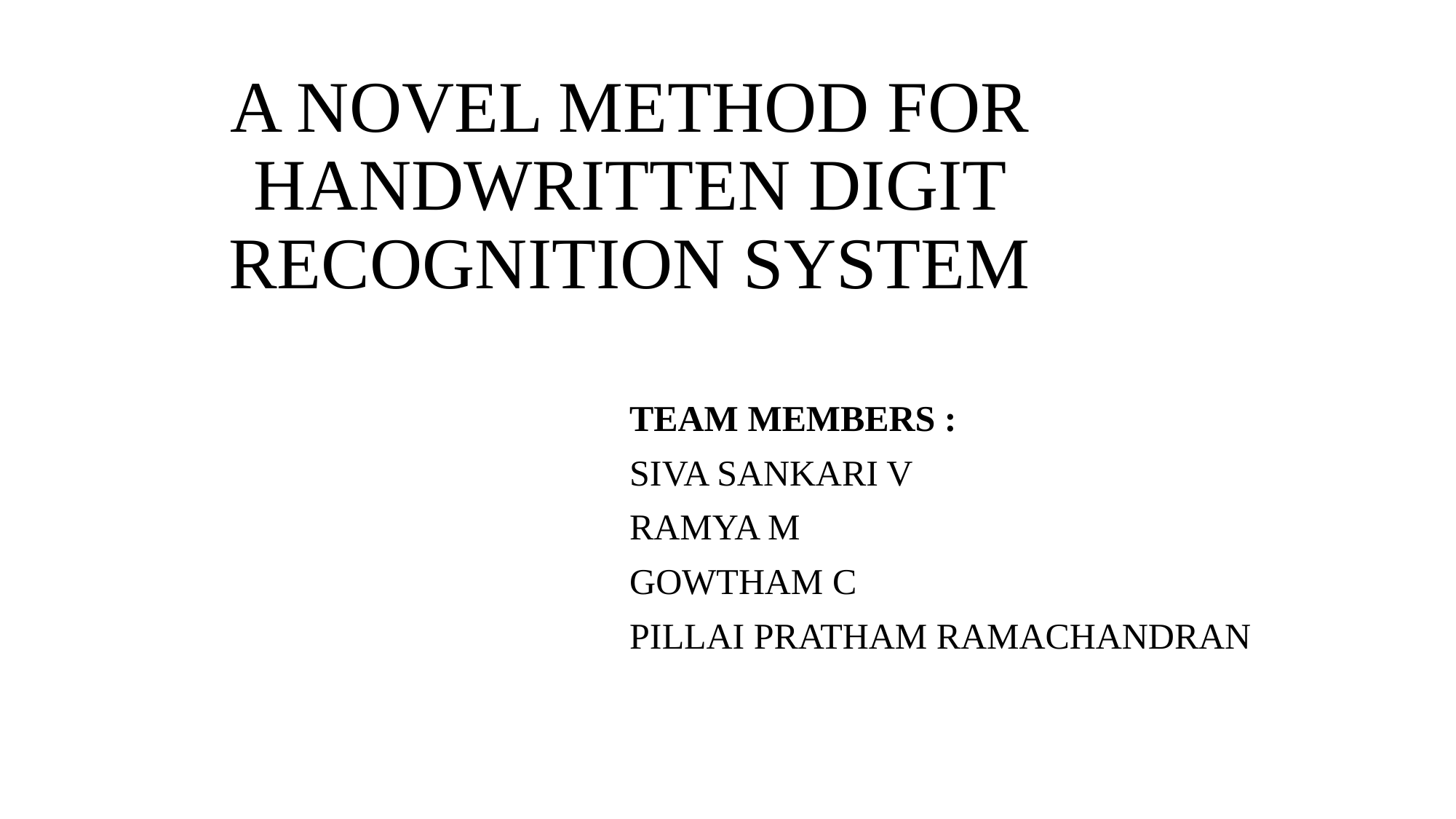

# A NOVEL METHOD FOR HANDWRITTEN DIGIT RECOGNITION SYSTEM
TEAM MEMBERS :
SIVA SANKARI V
RAMYA M
GOWTHAM C
PILLAI PRATHAM RAMACHANDRAN